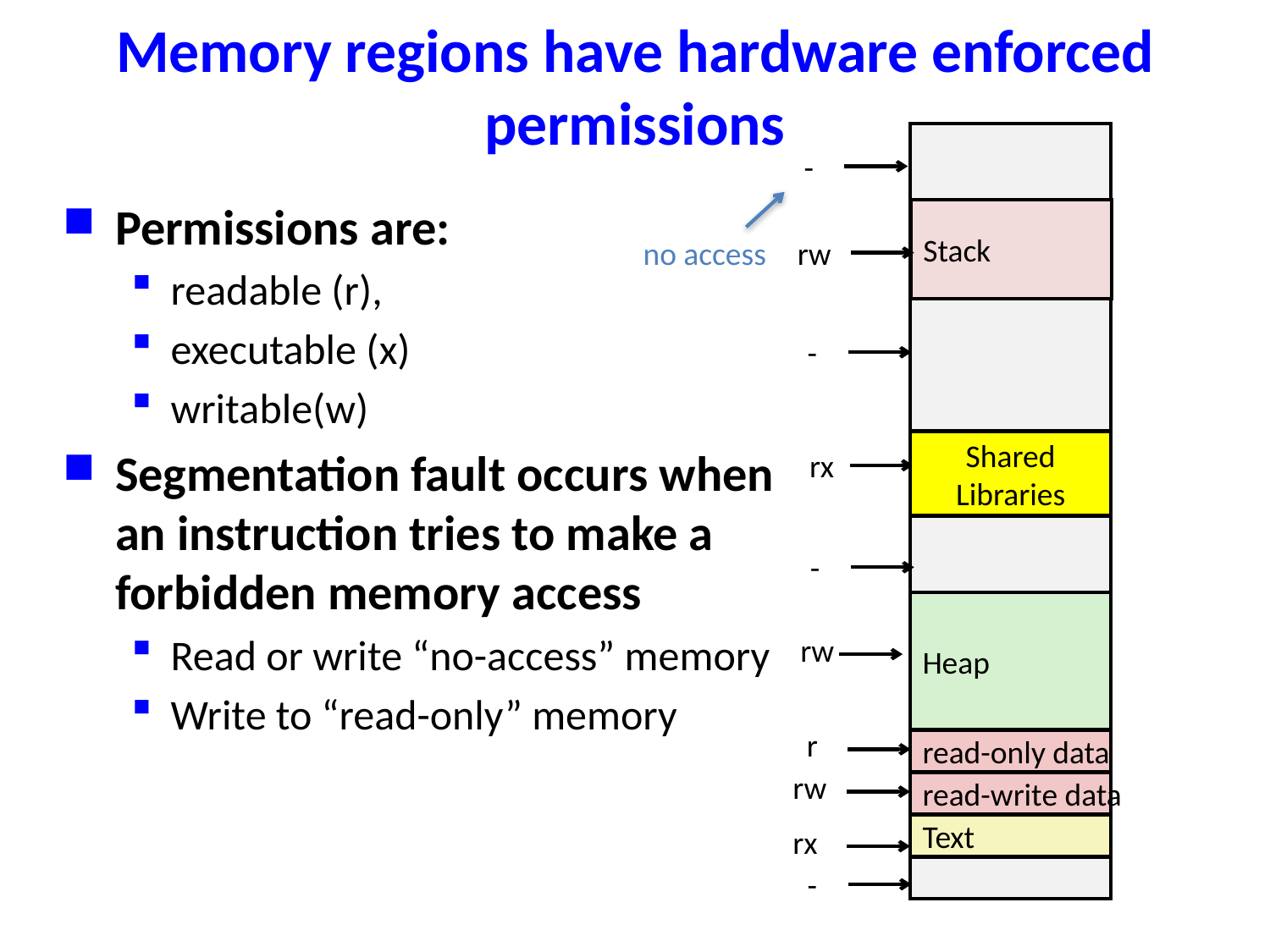

# Memory regions have hardware enforced permissions

-
Permissions are:
readable (r),
executable (x)
writable(w)
Segmentation fault occurs when an instruction tries to make a forbidden memory access
Read or write “no-access” memory
Write to “read-only” memory

no access
Stack
rw
-

Shared
Libraries
rx
-
Heap
rw
r
read-only data
rw
read-write data
Text
rx
-